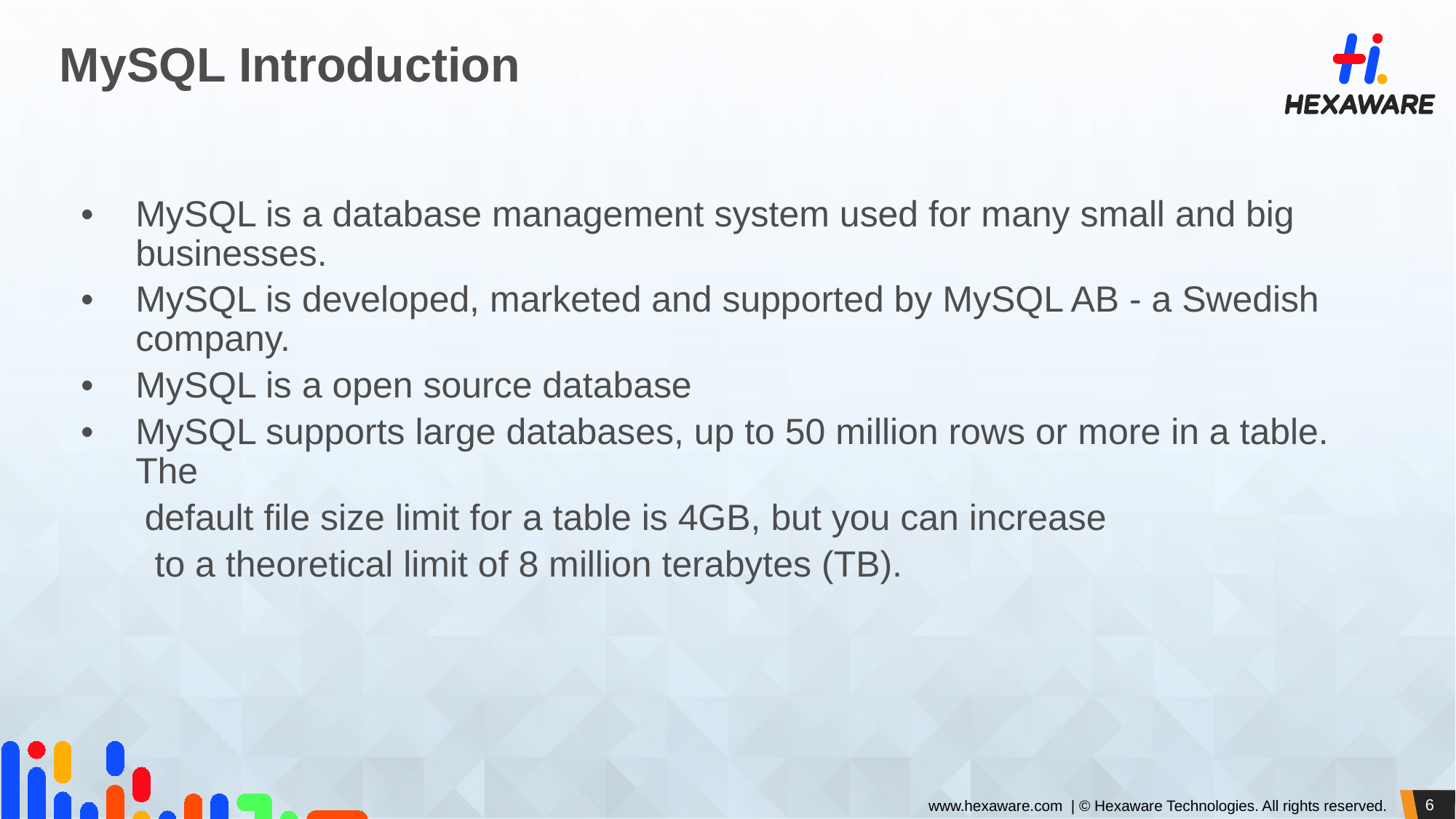

# MySQL Introduction
MySQL is a database management system used for many small and big businesses.
MySQL is developed, marketed and supported by MySQL AB - a Swedish company.
MySQL is a open source database
MySQL supports large databases, up to 50 million rows or more in a table. The
default file size limit for a table is 4GB, but you can increase
 to a theoretical limit of 8 million terabytes (TB).